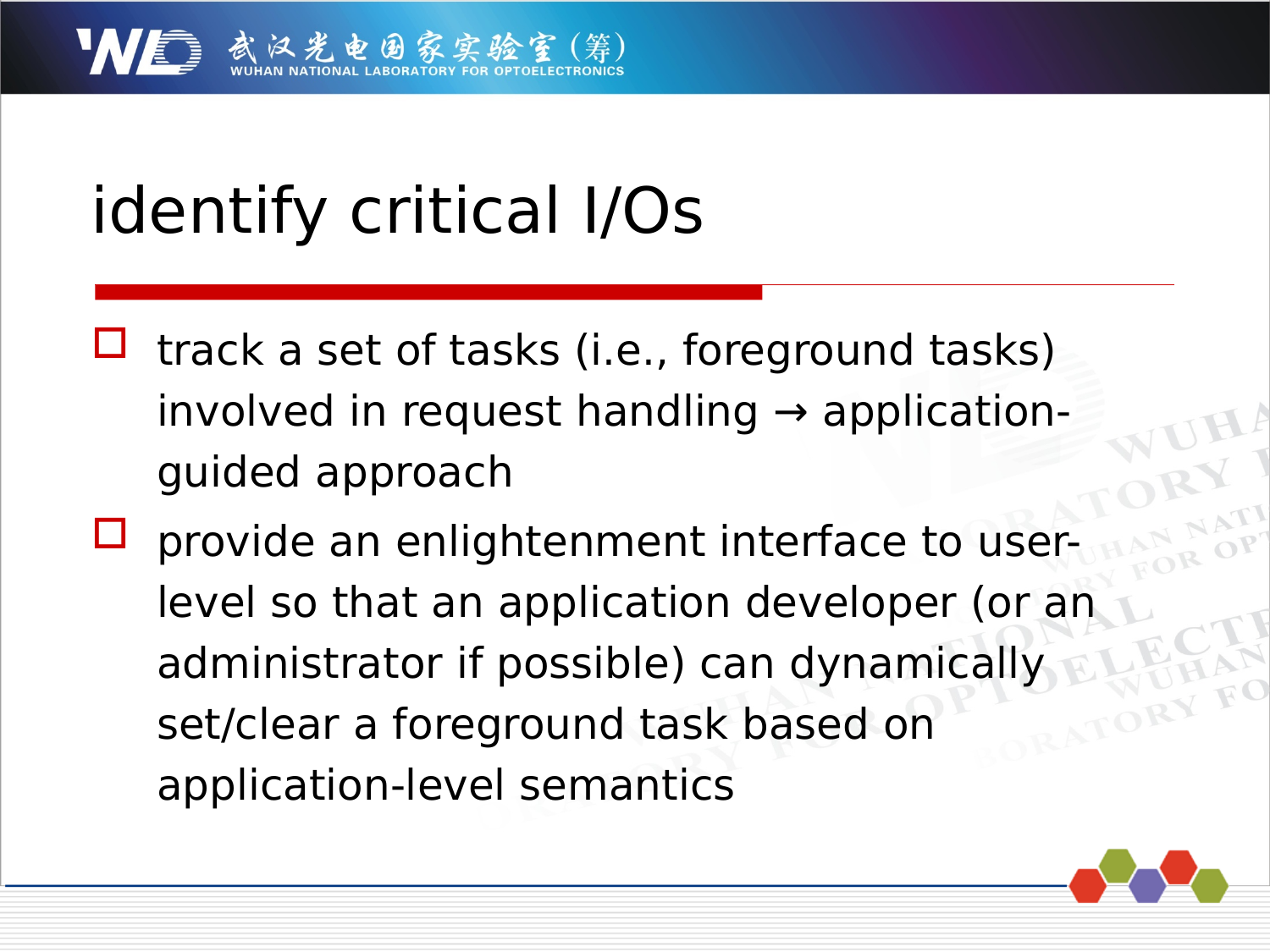

# identify critical I/Os
track a set of tasks (i.e., foreground tasks) involved in request handling → application-guided approach
provide an enlightenment interface to user-level so that an application developer (or an administrator if possible) can dynamically set/clear a foreground task based on application-level semantics